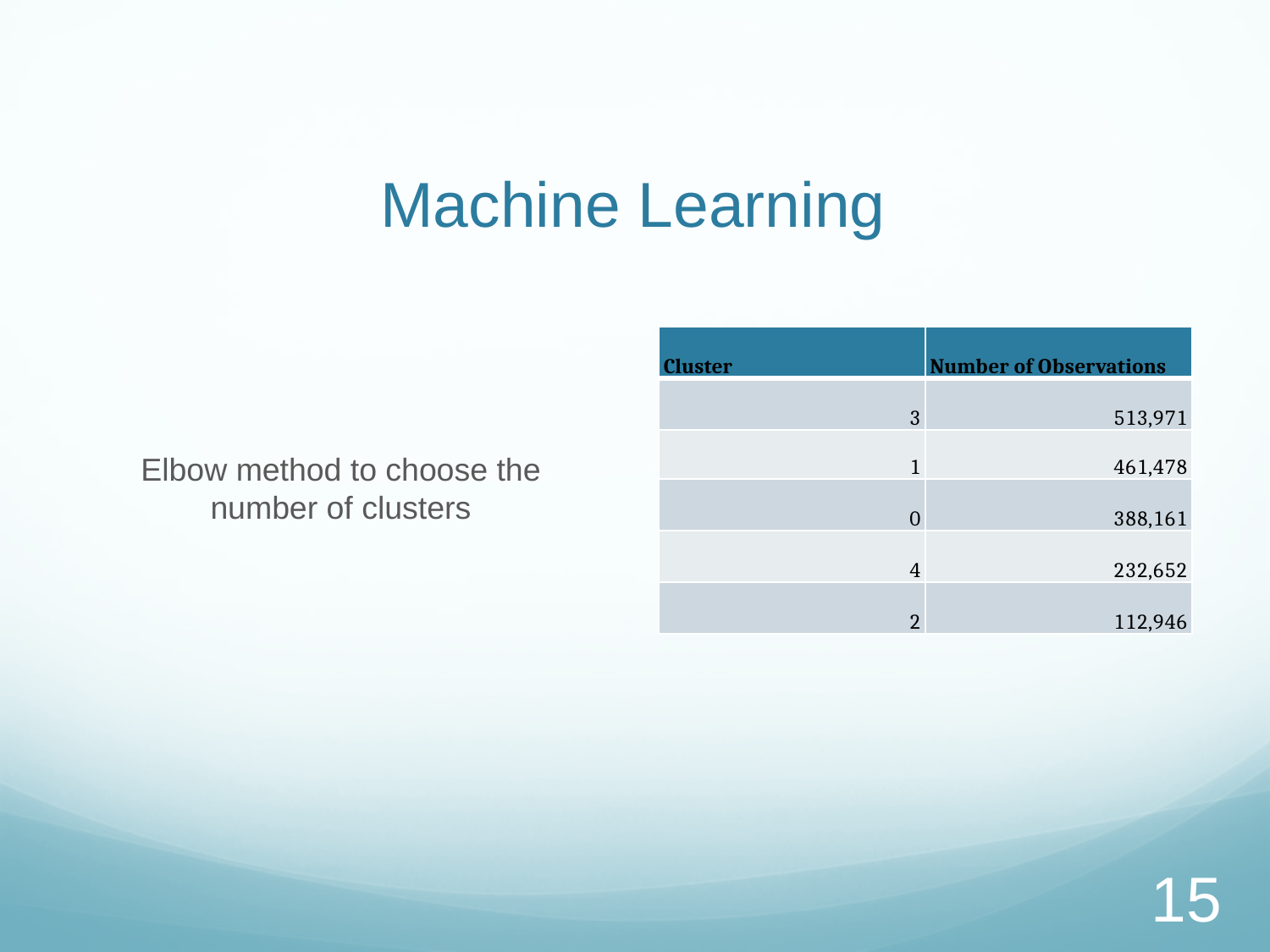

# Machine Learning

Elbow method to choose the number of clusters
| Cluster | Number of Observations |
| --- | --- |
| 3 | 513,971 |
| 1 | 461,478 |
| 0 | 388,161 |
| 4 | 232,652 |
| 2 | 112,946 |
15